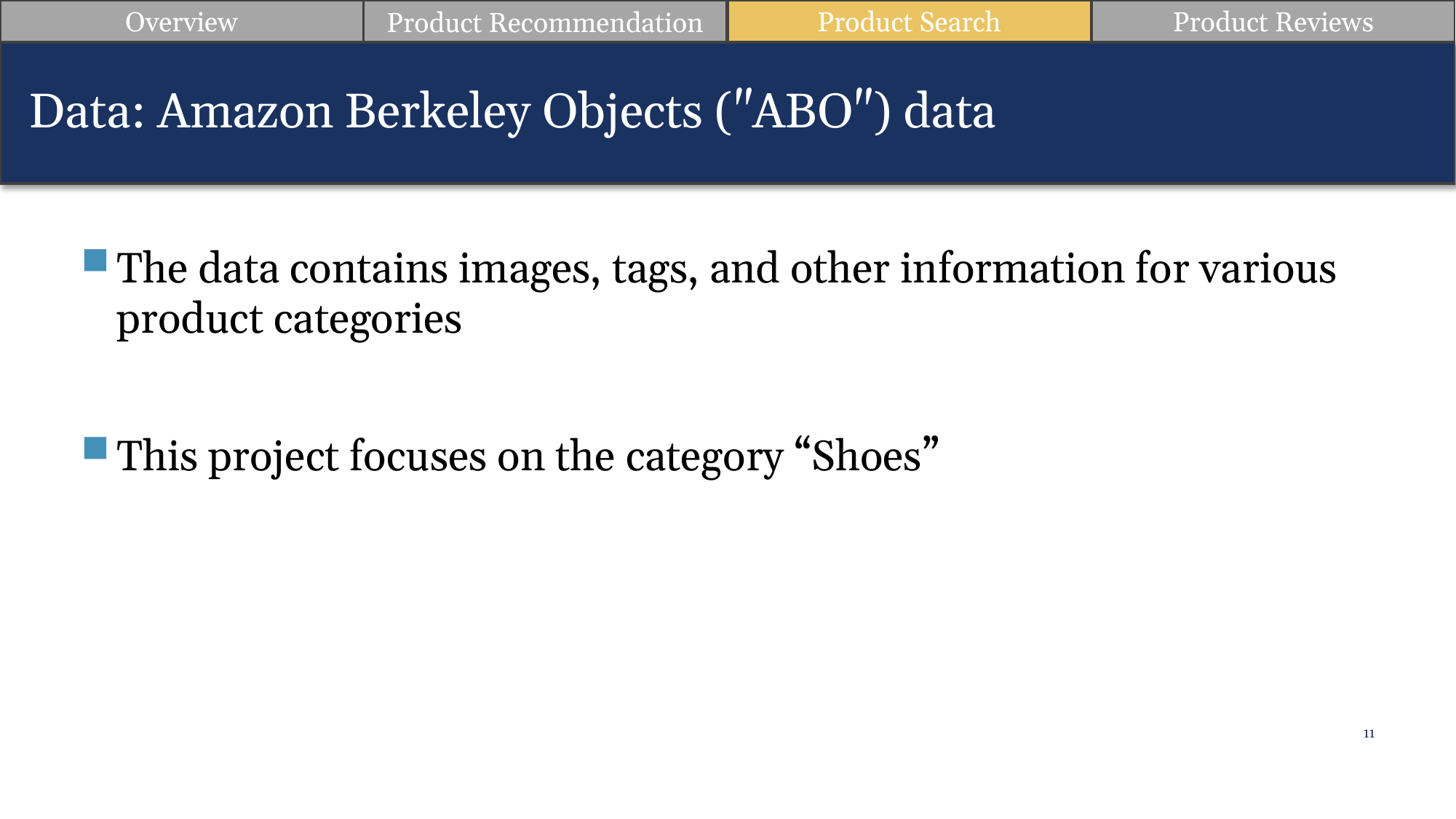

Product Search
Product Reviews
Overview
Product Recommendation
Data: Amazon Berkeley Objects ("ABO") data
The data contains images, tags, and other information for various product categories

This project focuses on the category “Shoes”

11